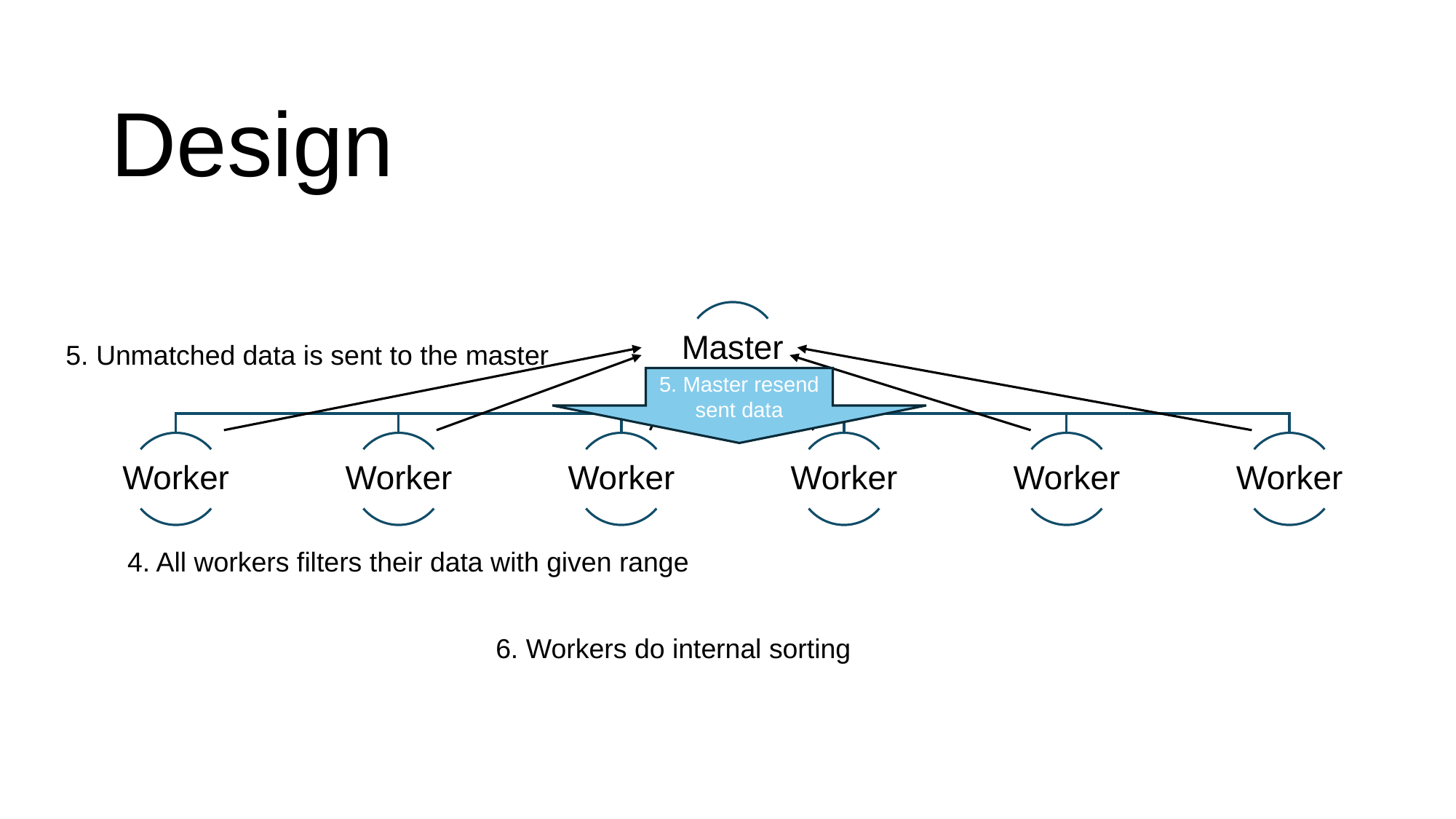

Master
Worker
Worker
Worker
Worker
Worker
Worker
Design
5. Unmatched data is sent to the master

5. Master resend sent data
4. All workers filters their data with given range
6. Workers do internal sorting